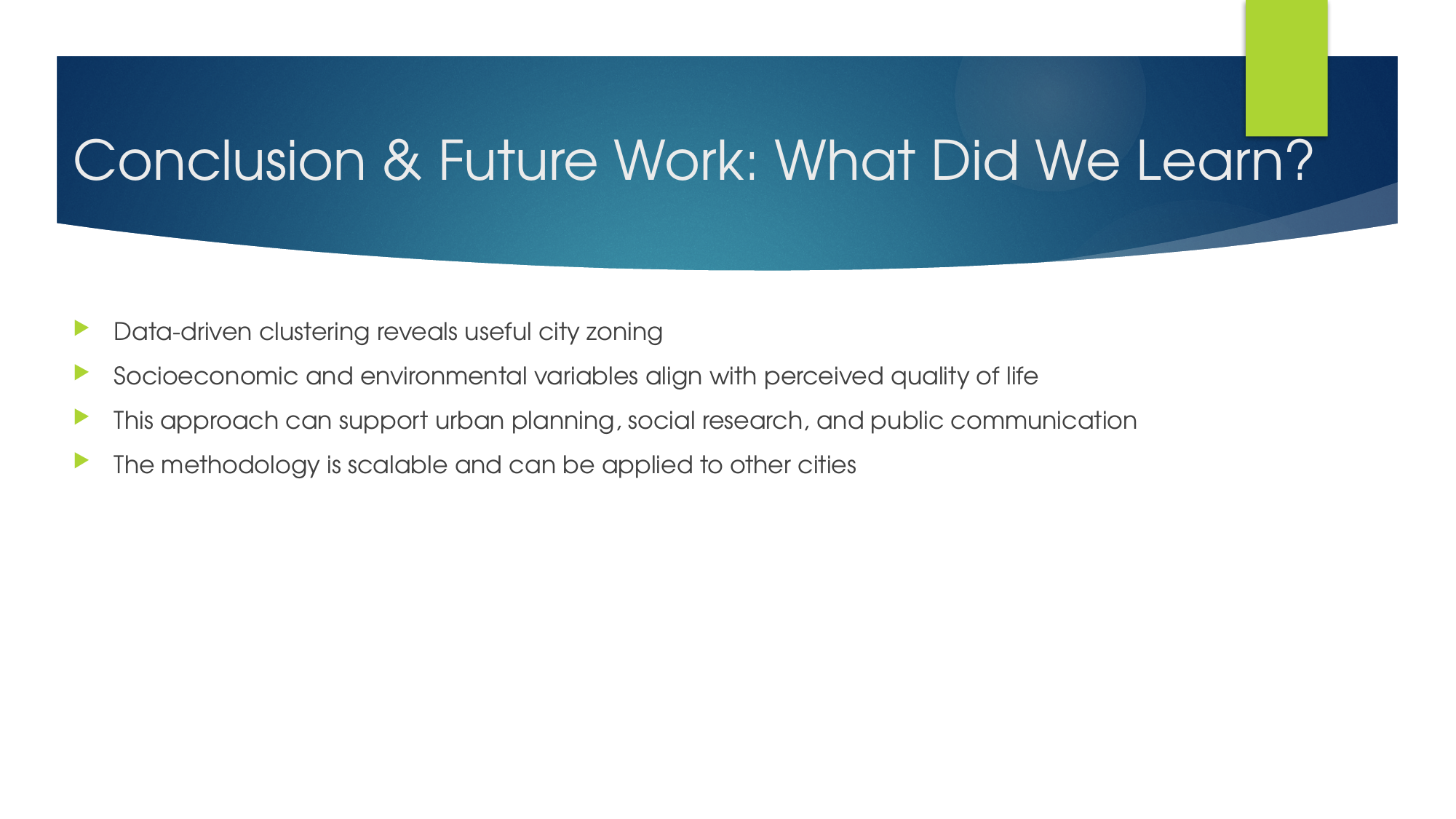

# Conclusion & Future Work: What Did We Learn?
Data-driven clustering reveals useful city zoning
Socioeconomic and environmental variables align with perceived quality of life
This approach can support urban planning, social research, and public communication
The methodology is scalable and can be applied to other cities